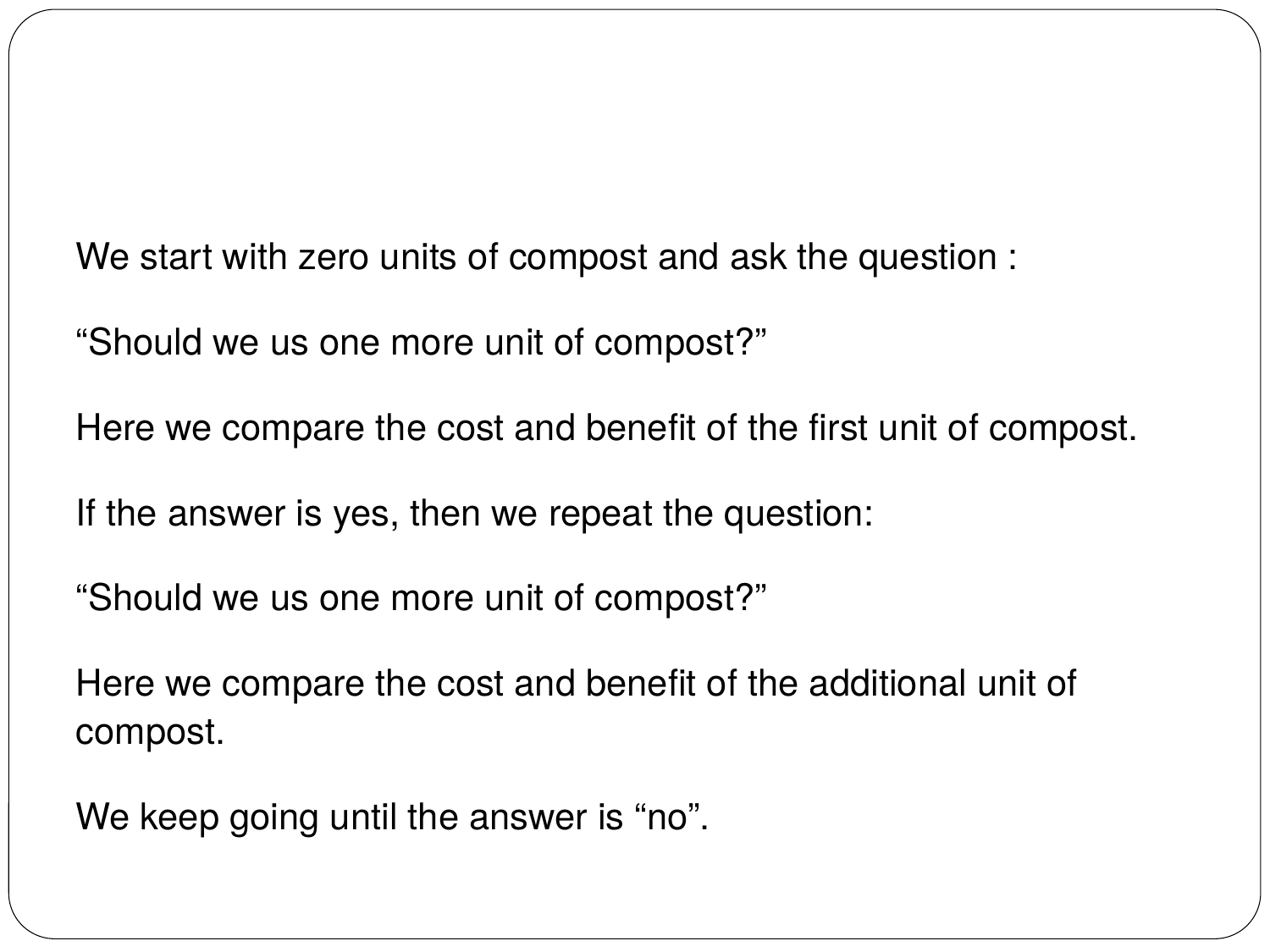

#
We start with zero units of compost and ask the question :
“Should we us one more unit of compost?”
Here we compare the cost and benefit of the first unit of compost.
If the answer is yes, then we repeat the question:
“Should we us one more unit of compost?”
Here we compare the cost and benefit of the additional unit of compost.
We keep going until the answer is “no”.